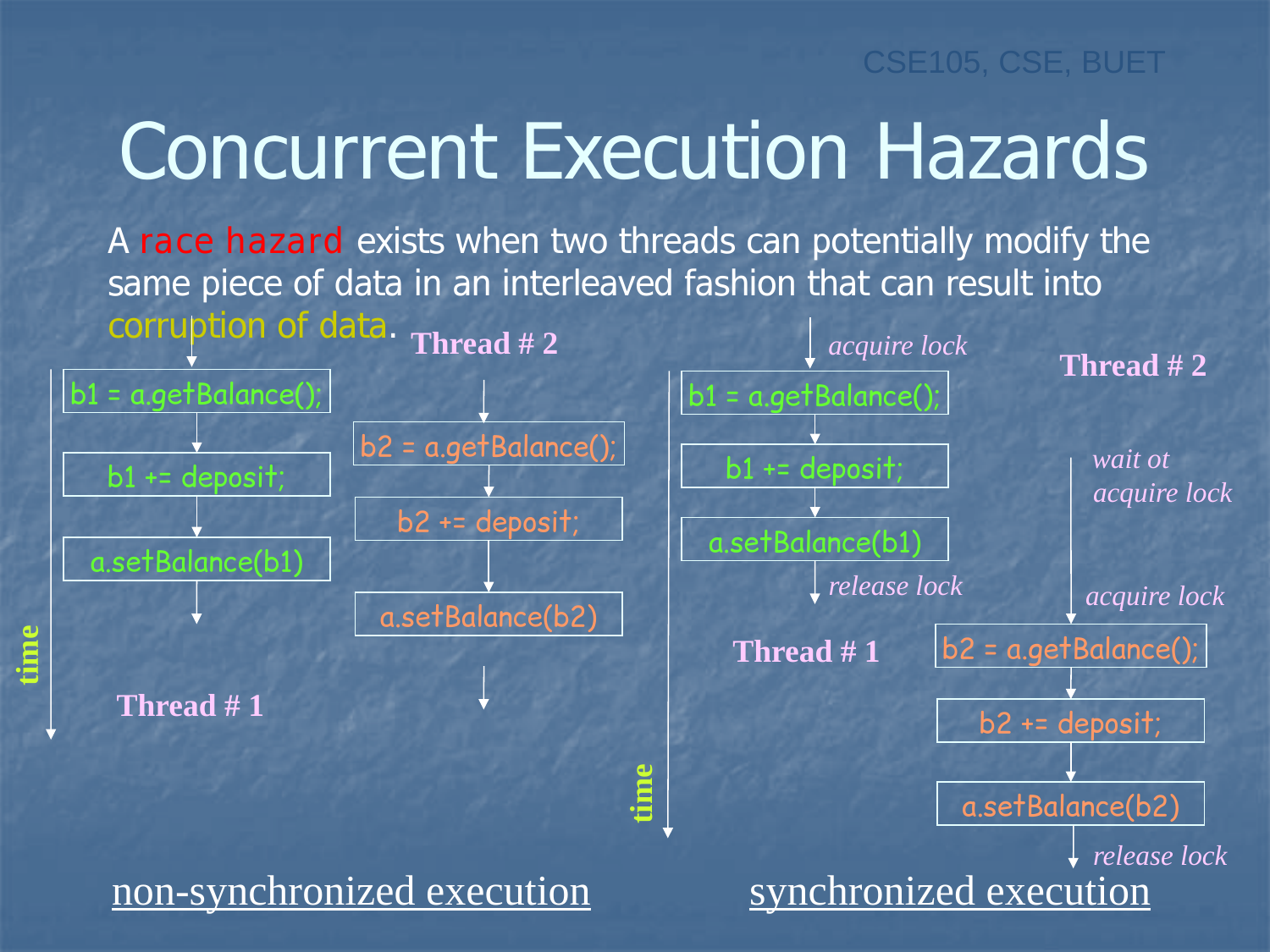

# Concurrent Execution Hazards
A race hazard exists when two threads can potentially modify the same piece of data in an interleaved fashion that can result into corruption of data.
Thread # 2
acquire lock
Thread # 2

b1 = a.getBalance();

b1 = a.getBalance();
b2 = a.getBalance();
wait ot
acquire lock
b1 += deposit;
b1 += deposit;
b2 += deposit;
a.setBalance(b1)
a.setBalance(b1)
release lock
acquire lock
a.setBalance(b2)
Thread # 1
b2 = a.getBalance();
time
Thread # 1
b2 += deposit;
time
a.setBalance(b2)
release lock
non-synchronized execution
synchronized execution